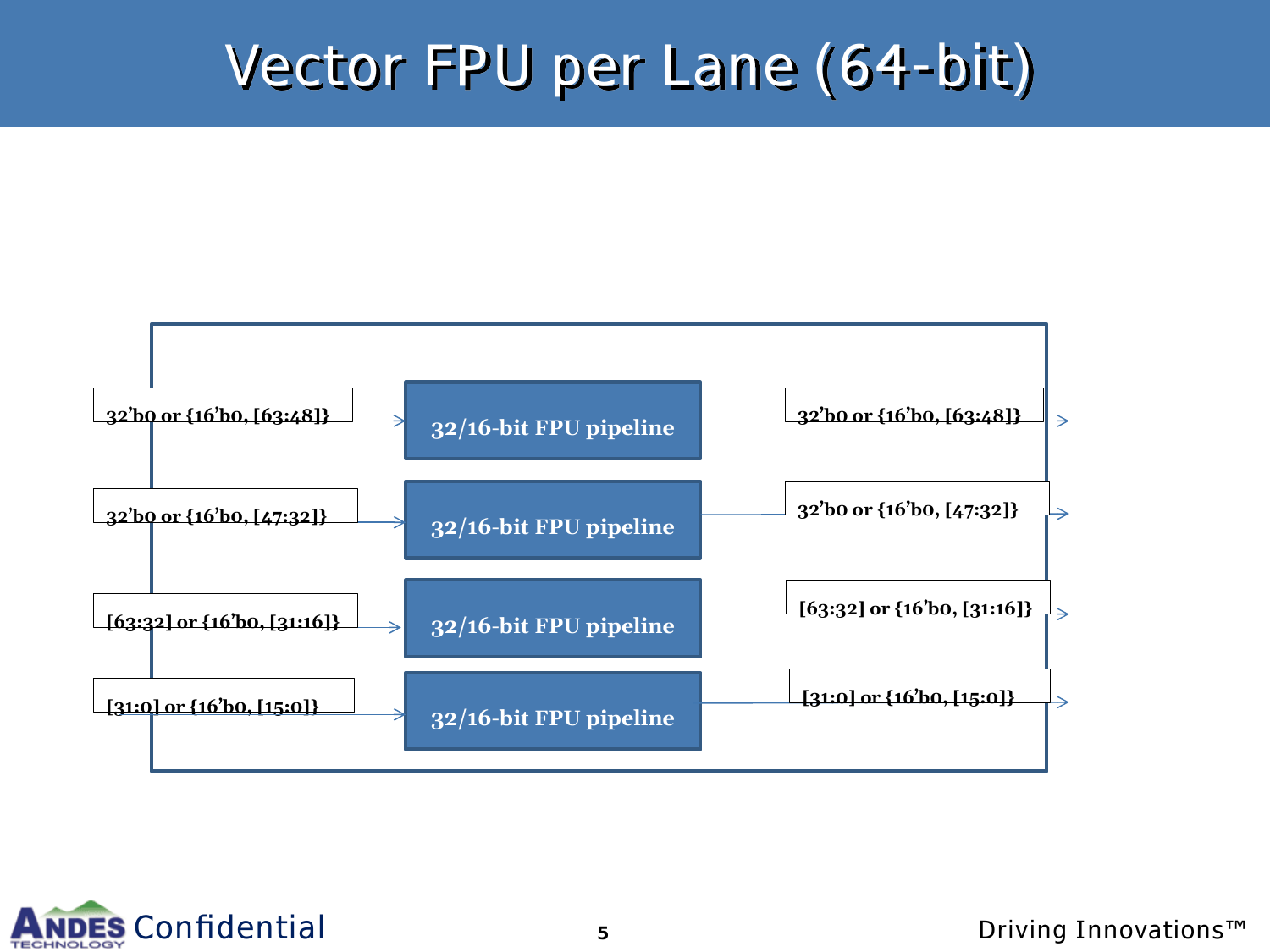

# Vector FPU per Lane (64-bit)

32/16-bit FPU pipeline
32’b0 or {16’b0, [63:48]}
32’b0 or {16’b0, [63:48]}
32’b0 or {16’b0, [47:32]}
32/16-bit FPU pipeline
32’b0 or {16’b0, [47:32]}
32/16-bit FPU pipeline
[63:32] or {16’b0, [31:16]}
[63:32] or {16’b0, [31:16]}
[31:0] or {16’b0, [15:0]}
32/16-bit FPU pipeline
[31:0] or {16’b0, [15:0]}